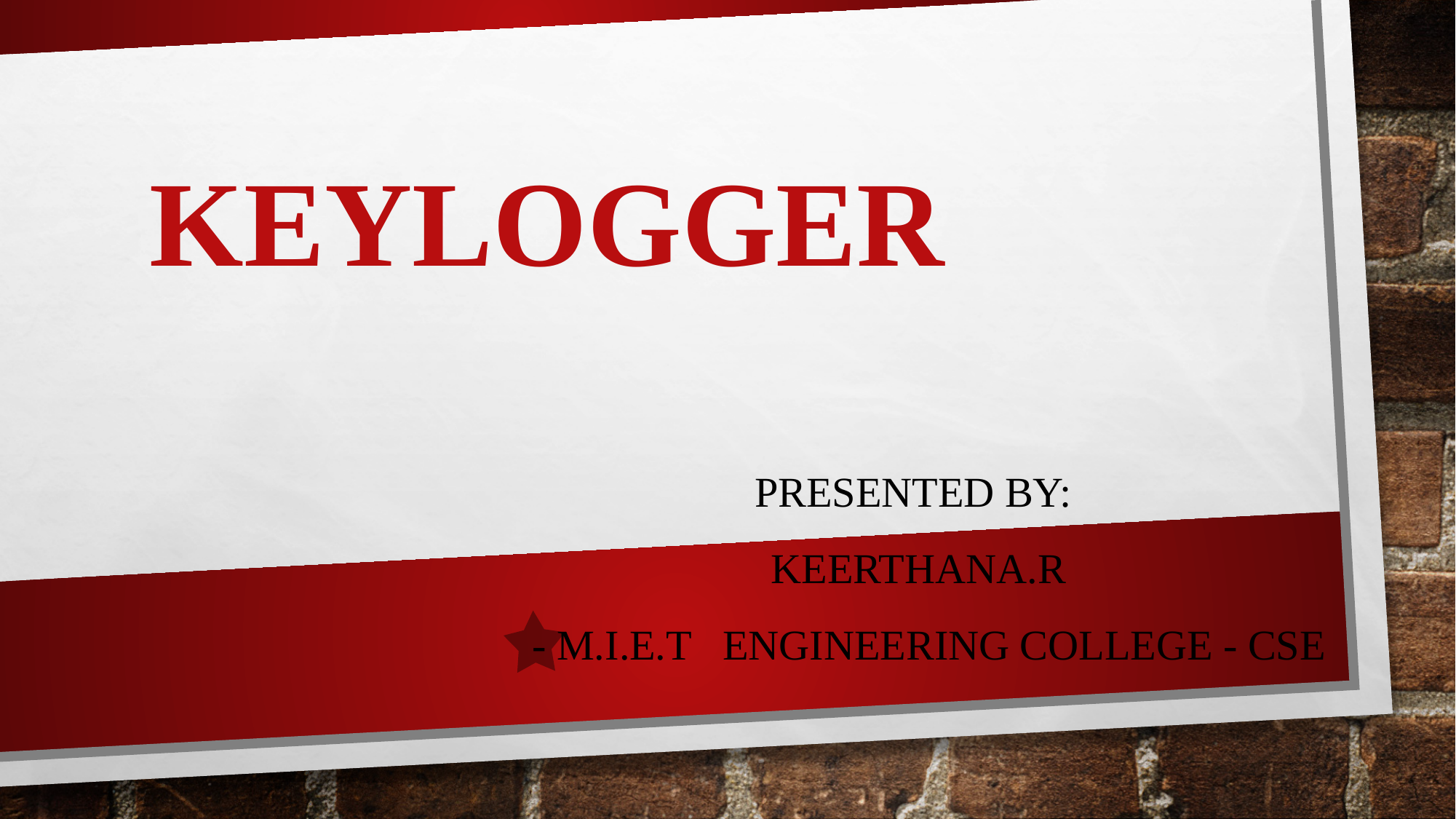

# KEYLOGGER
Presented By:
Keerthana.r
  - M.I.E.T   ENGINEERING COLLEGE - CSE